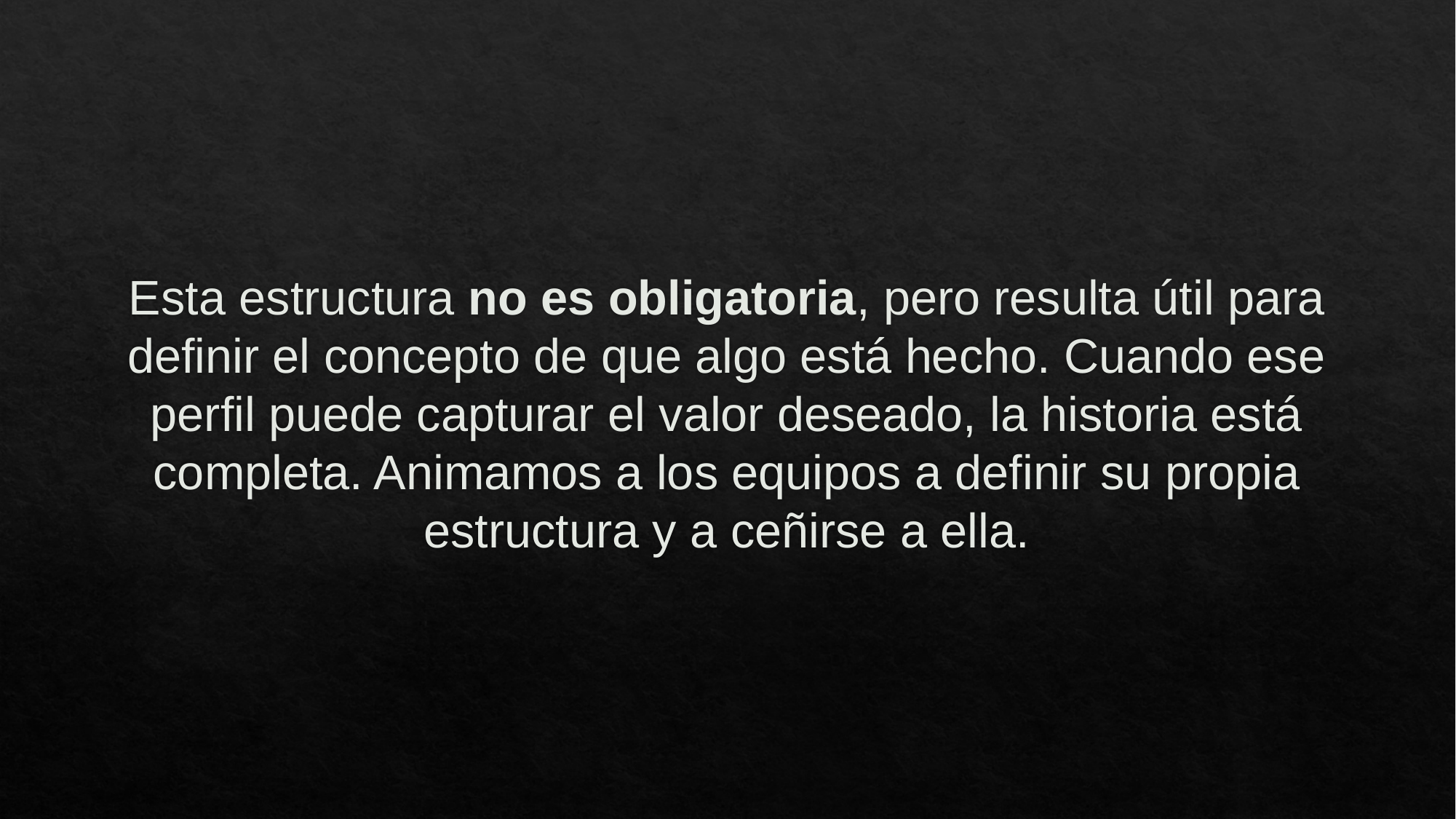

# Esta estructura no es obligatoria, pero resulta útil para definir el concepto de que algo está hecho. Cuando ese perfil puede capturar el valor deseado, la historia está completa. Animamos a los equipos a definir su propia estructura y a ceñirse a ella.